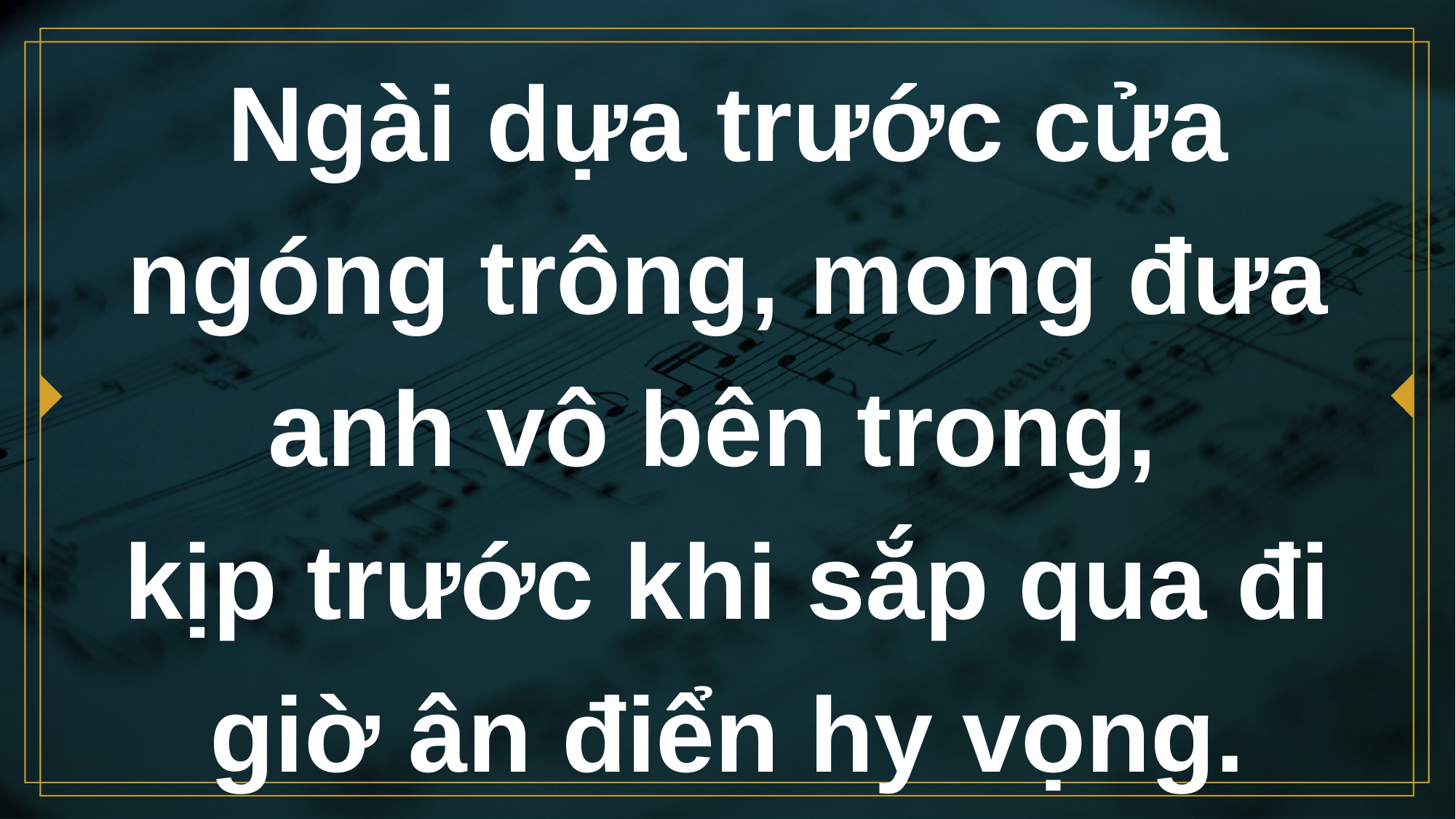

# Ngài dựa trước cửa ngóng trông, mong đưa anh vô bên trong, kịp trước khi sắp qua đi giờ ân điển hy vọng.